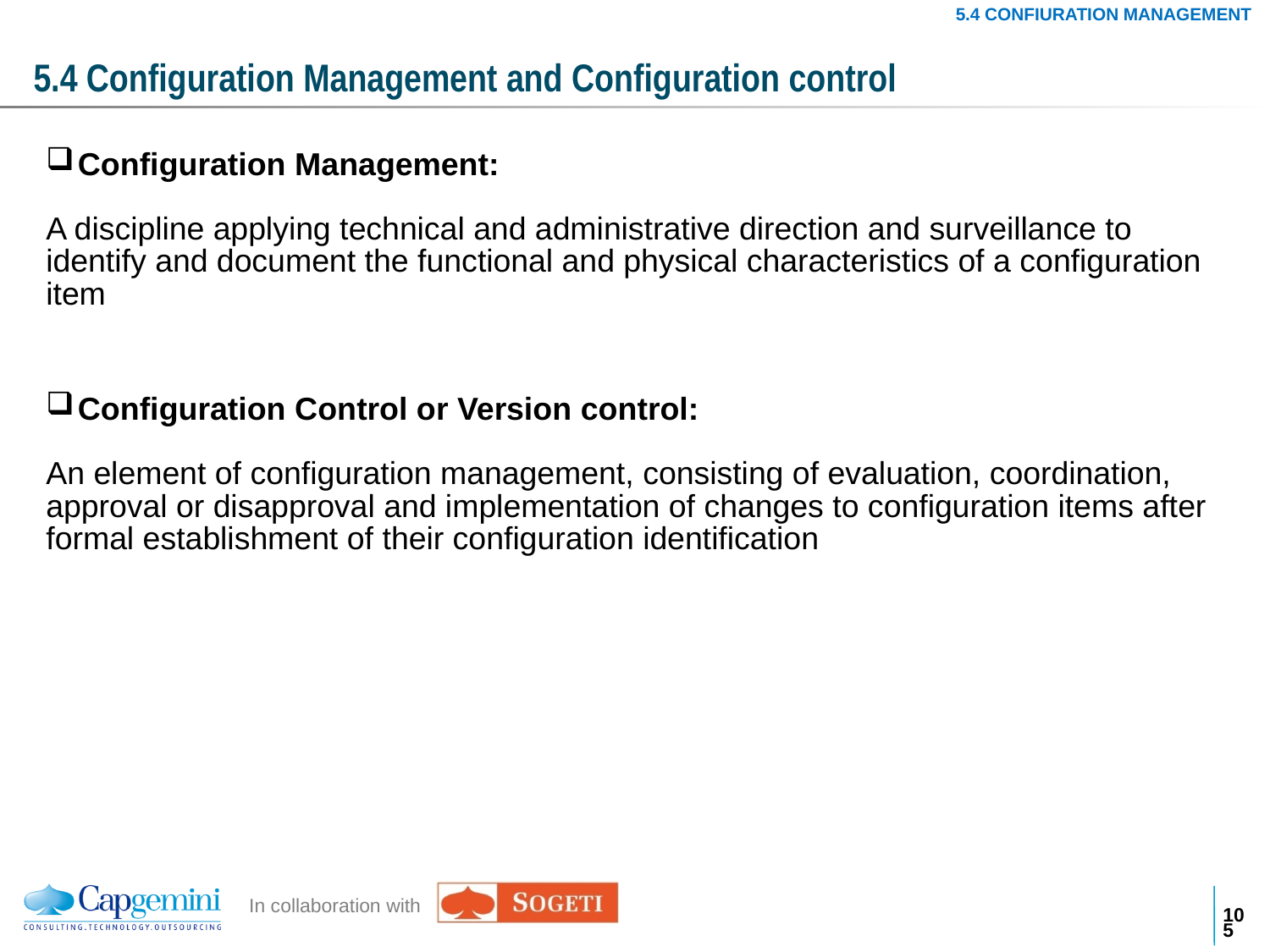

5.4 CONFIURATION MANAGEMENT
# 5.4 Configuration Management and Configuration control
Configuration Management:

A discipline applying technical and administrative direction and surveillance to identify and document the functional and physical characteristics of a configuration item

Configuration Control or Version control:

An element of configuration management, consisting of evaluation, coordination, approval or disapproval and implementation of changes to configuration items after formal establishment of their configuration identification

105